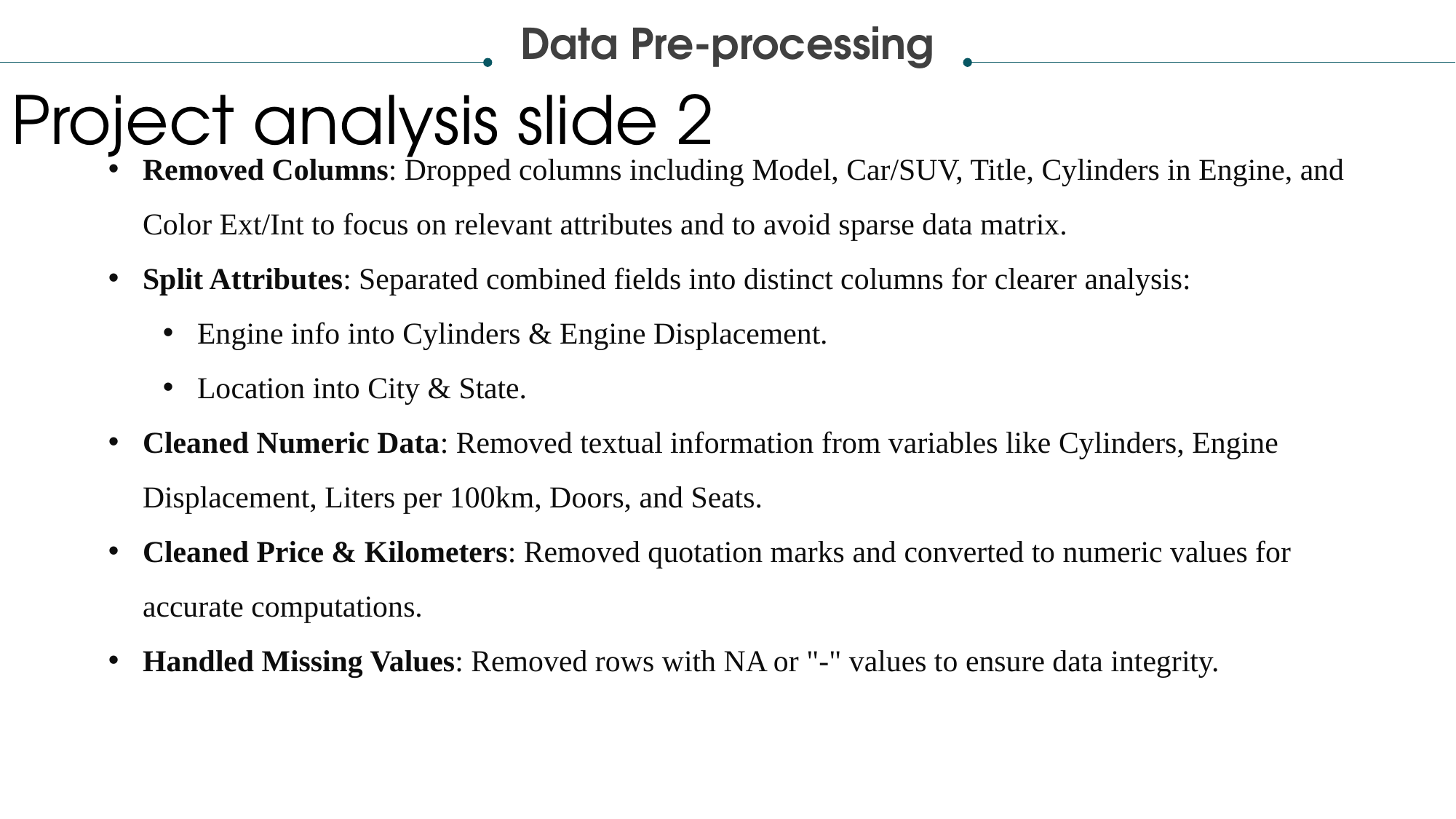

Data Pre-processing
Project analysis slide 2
Removed Columns: Dropped columns including Model, Car/SUV, Title, Cylinders in Engine, and Color Ext/Int to focus on relevant attributes and to avoid sparse data matrix.
Split Attributes: Separated combined fields into distinct columns for clearer analysis:
Engine info into Cylinders & Engine Displacement.
Location into City & State.
Cleaned Numeric Data: Removed textual information from variables like Cylinders, Engine Displacement, Liters per 100km, Doors, and Seats.
Cleaned Price & Kilometers: Removed quotation marks and converted to numeric values for accurate computations.
Handled Missing Values: Removed rows with NA or "-" values to ensure data integrity.